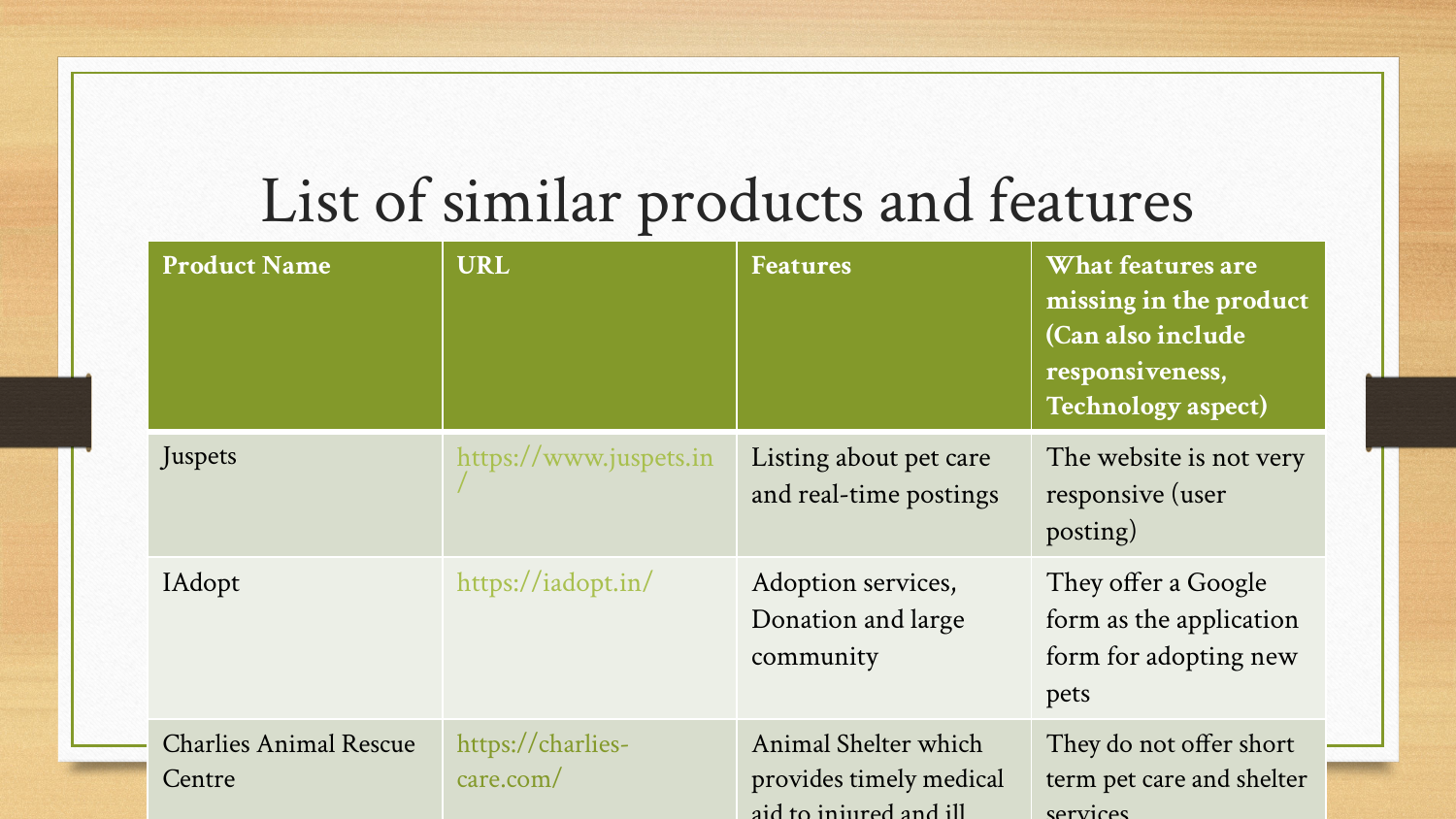

# List of similar products and features
|  |  |  |  |
| --- | --- | --- | --- |
|  |  |  |  |
|  |  |  |  |
| Product Name | URL | Features | What features are missing in the product (Can also include responsiveness, Technology aspect) |
| --- | --- | --- | --- |
| Juspets | https://www.juspets.in/ | Listing about pet care and real-time postings | The website is not very responsive (user posting) |
| IAdopt | https://iadopt.in/ | Adoption services, Donation and large community | They offer a Google form as the application form for adopting new pets |
| Charlies Animal Rescue Centre | https://charlies-care.com/ | Animal Shelter which provides timely medical aid to injured and ill animals | They do not offer short term pet care and shelter services. |